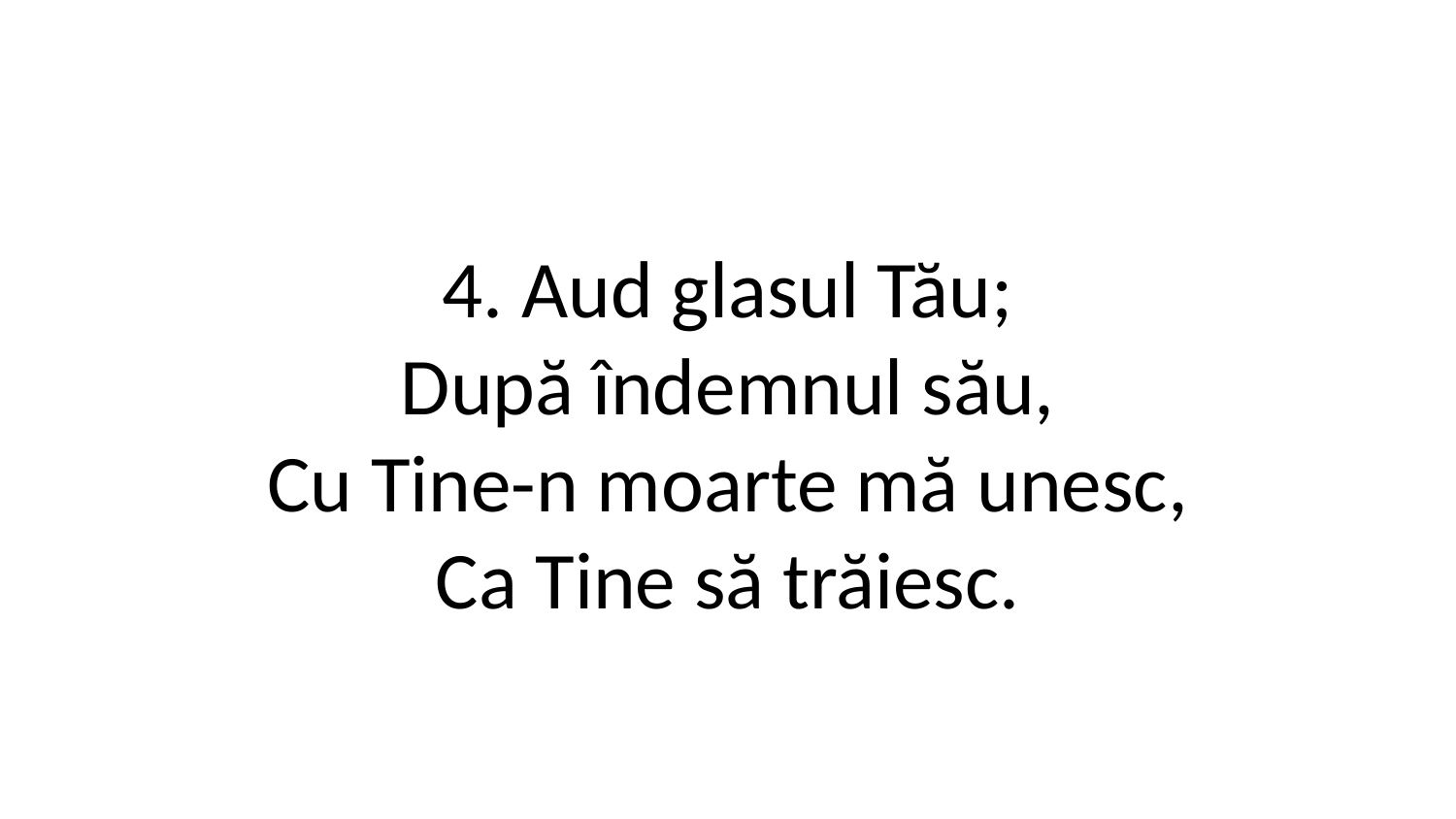

4. Aud glasul Tău;
După îndemnul său,
Cu Tine-n moarte mă unesc,
Ca Tine să trăiesc.